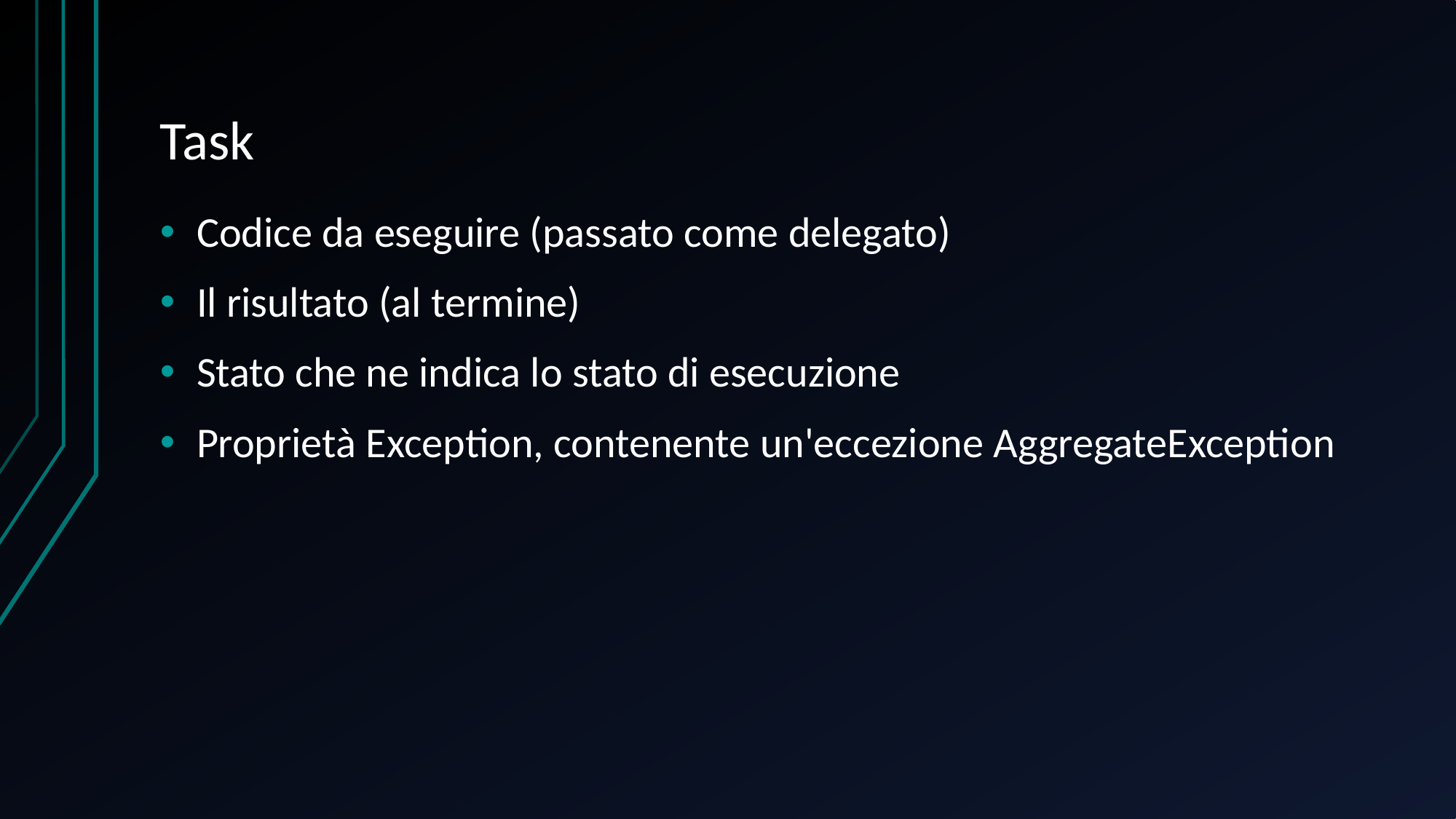

# Task
Codice da eseguire (passato come delegato)
Il risultato (al termine)
Stato che ne indica lo stato di esecuzione
Proprietà Exception, contenente un'eccezione AggregateException